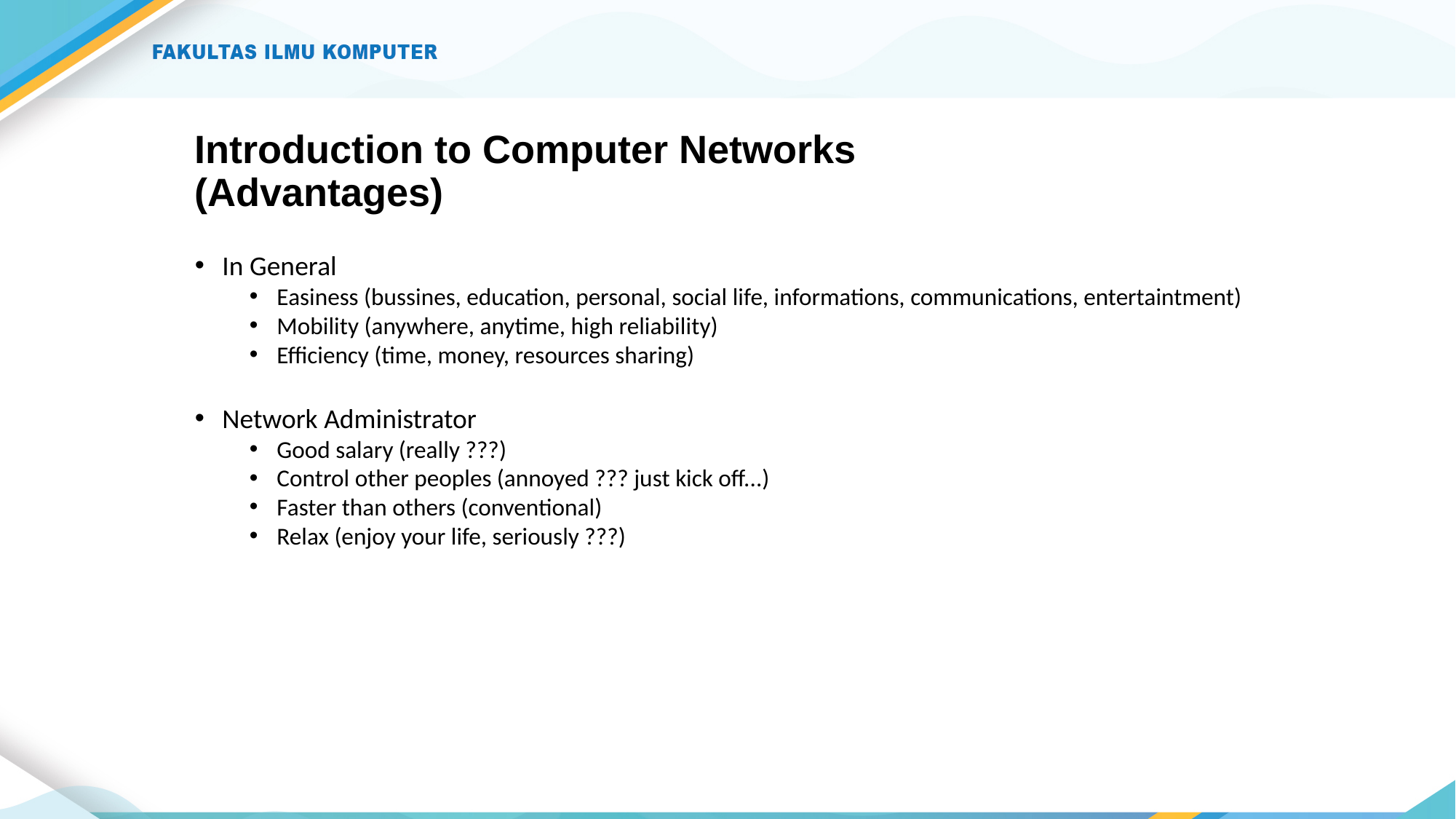

# Introduction to Computer Networks (Advantages)
In General
Easiness (bussines, education, personal, social life, informations, communications, entertaintment)
Mobility (anywhere, anytime, high reliability)
Efficiency (time, money, resources sharing)

Network Administrator
Good salary (really ???)
Control other peoples (annoyed ??? just kick off...)
Faster than others (conventional)
Relax (enjoy your life, seriously ???)